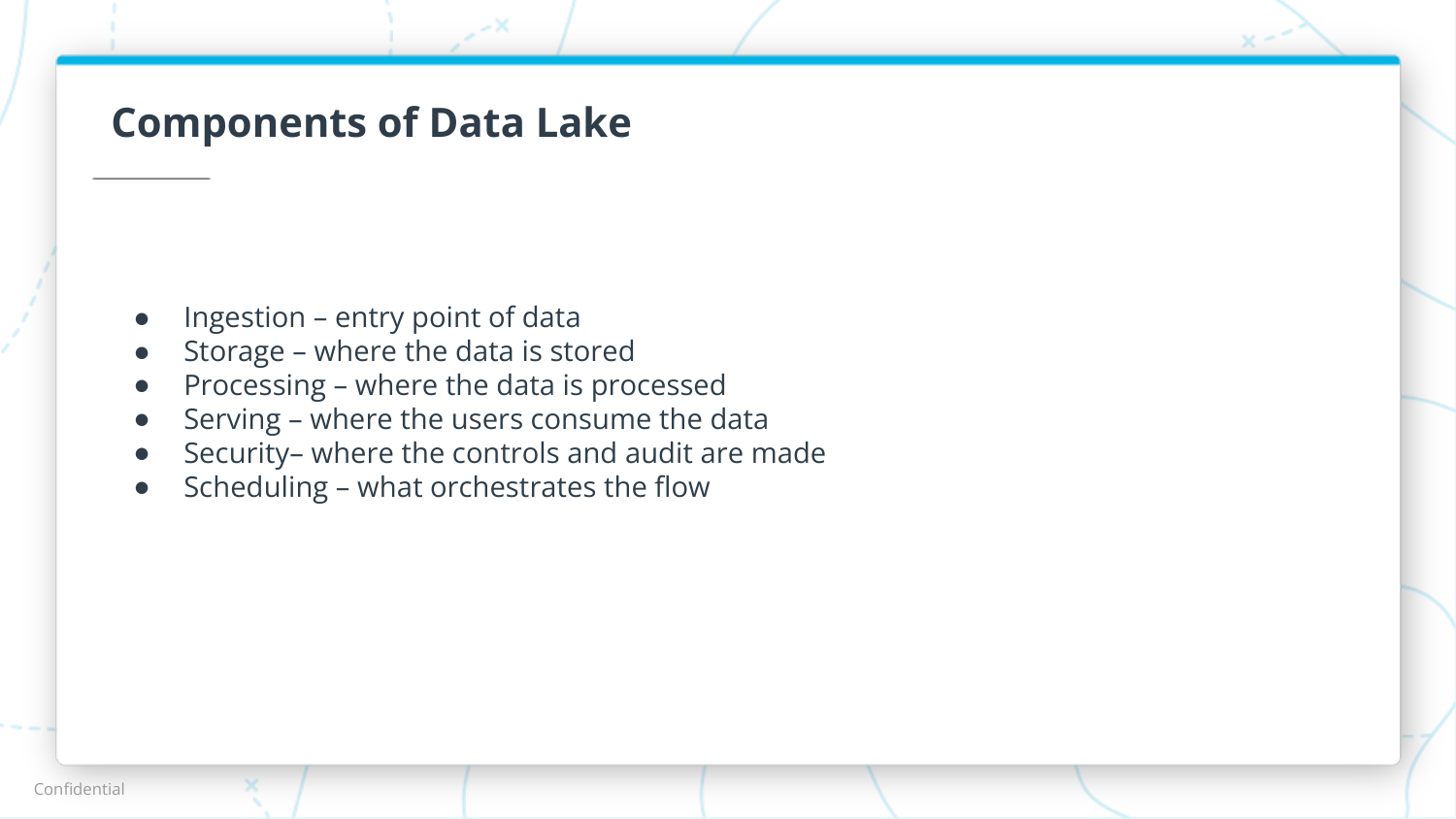

# Components of Data Lake

Ingestion – entry point of data
Storage – where the data is stored
Processing – where the data is processed
Serving – where the users consume the data
Security– where the controls and audit are made
Scheduling – what orchestrates the flow